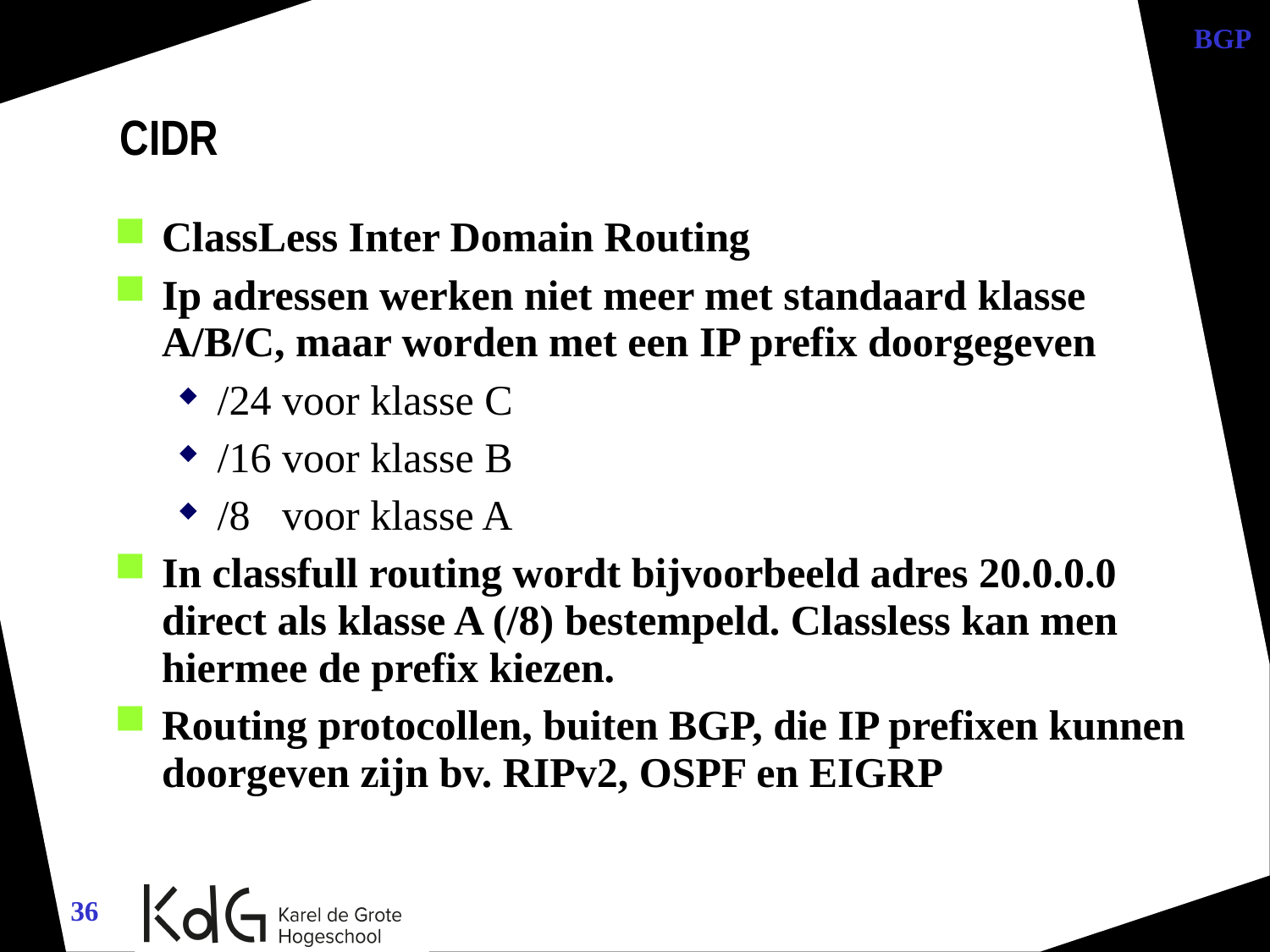

BGP
CIDR
ClassLess Inter Domain Routing
Ip adressen werken niet meer met standaard klasse
A/B/C, maar worden met een IP prefix doorgegeven
/24 voor klasse C
/16 voor klasse B
/8   voor klasse A
In classfull routing wordt bijvoorbeeld adres 20.0.0.0 direct als klasse A (/8) bestempeld. Classless kan men hiermee de prefix kiezen.
Routing protocollen, buiten BGP, die IP prefixen kunnen doorgeven zijn bv. RIPv2, OSPF en EIGRP